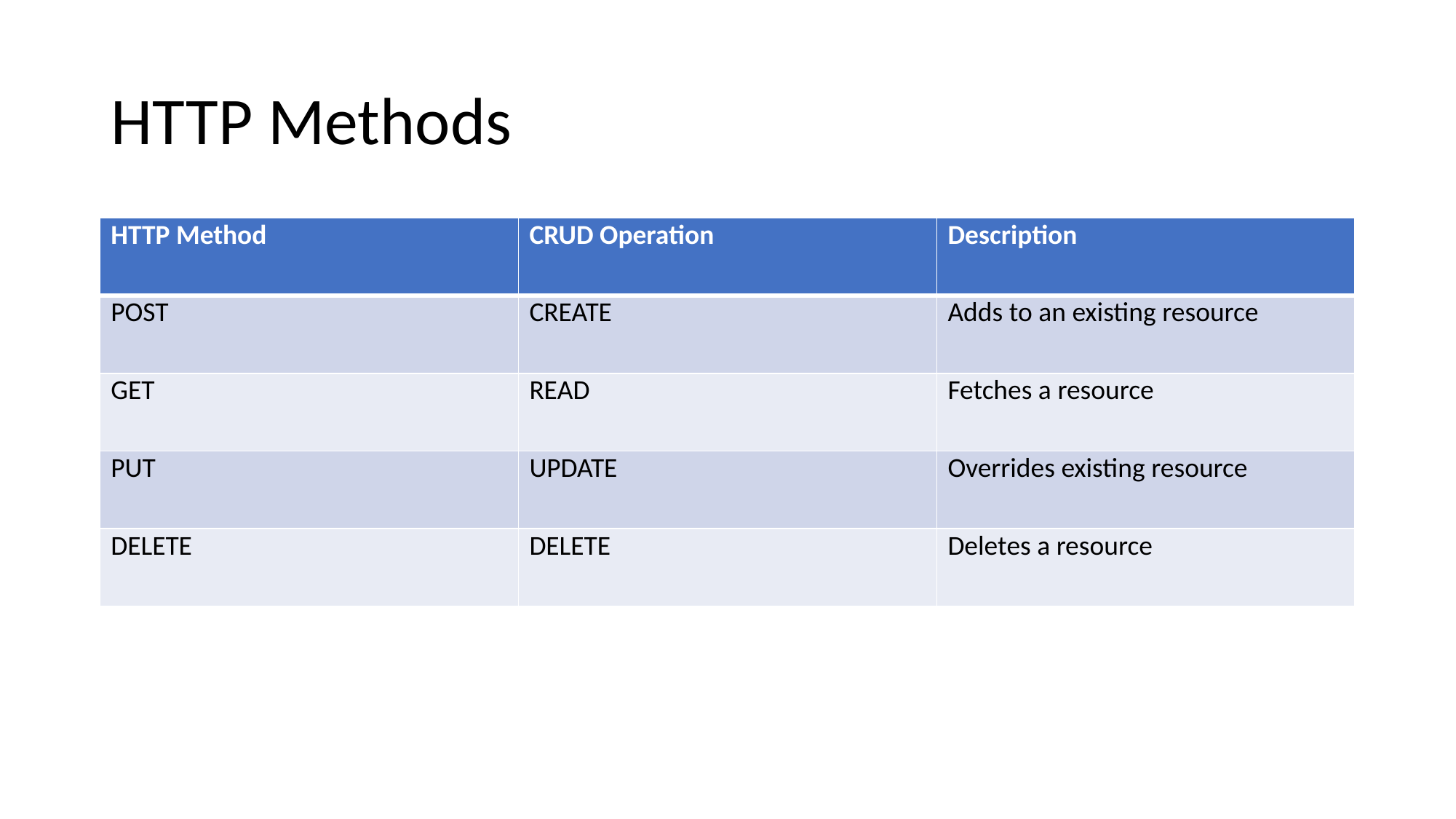

# HTTP Methods
| HTTP Method | CRUD Operation | Description |
| --- | --- | --- |
| POST | CREATE | Adds to an existing resource |
| GET | READ | Fetches a resource |
| PUT | UPDATE | Overrides existing resource |
| DELETE | DELETE | Deletes a resource |